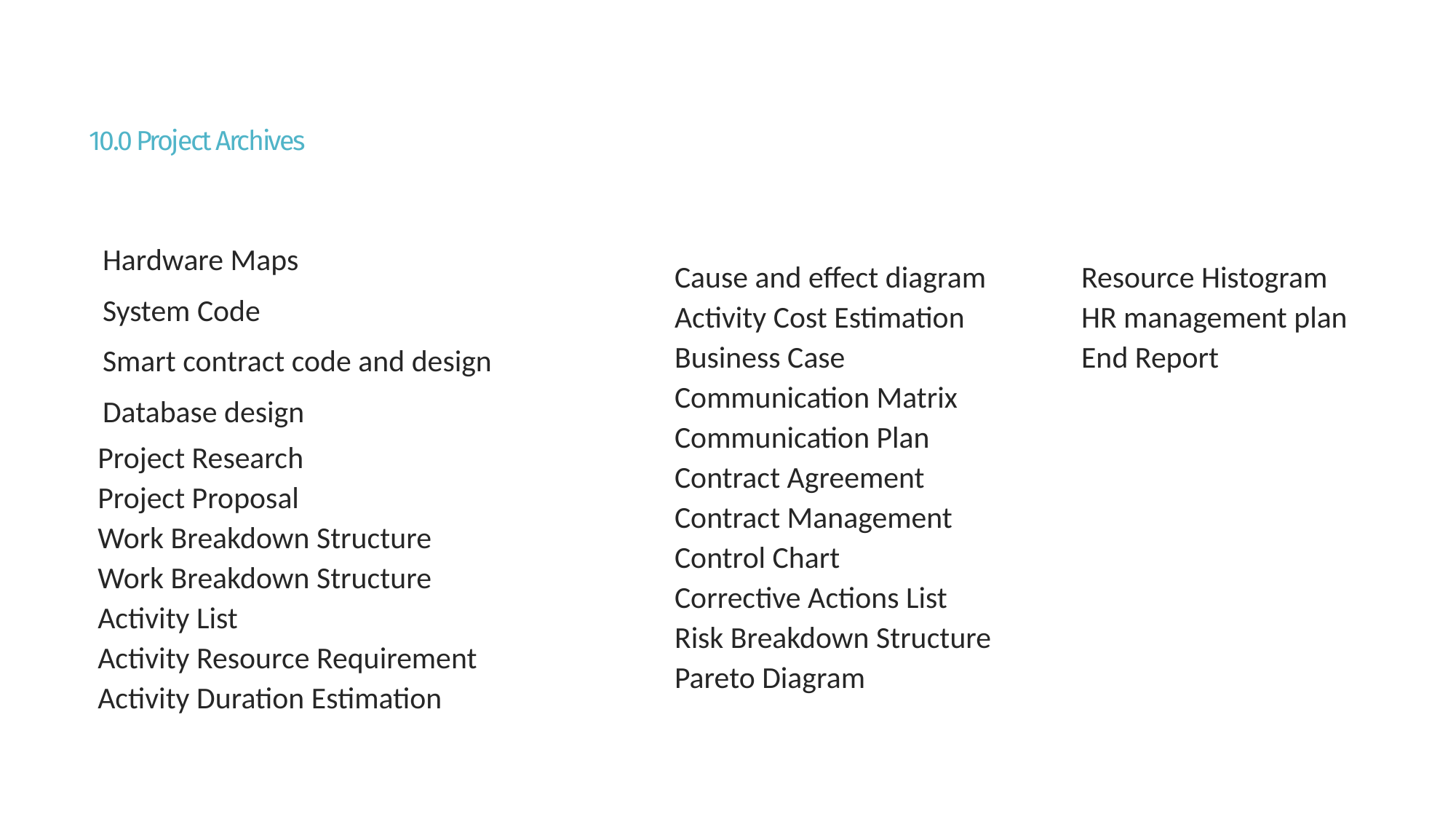

# 10.0 Project Archives
Hardware Maps
System Code
Smart contract code and design
Database design

Cause and effect diagram
Activity Cost Estimation
Business Case
Communication Matrix
Communication Plan
Contract Agreement
Contract Management
Control Chart
Corrective Actions List
Risk Breakdown Structure
Pareto Diagram

Resource Histogram
HR management plan
End Report
Project Research
Project Proposal
Work Breakdown Structure
Work Breakdown Structure
Activity List
Activity Resource Requirement
Activity Duration Estimation